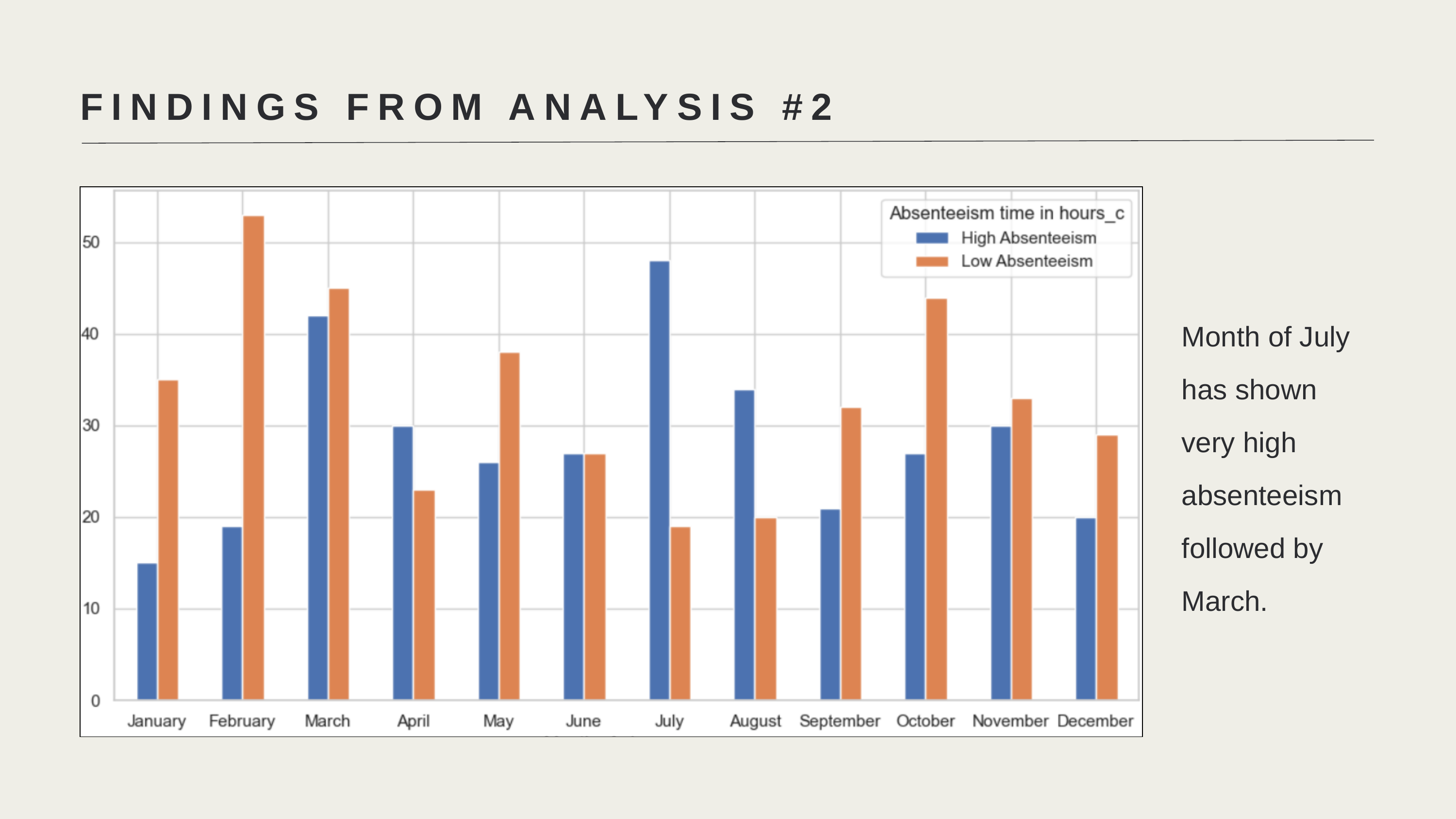

FINDINGS FROM ANALYSIS #2

Month of July has shown very high absenteeism followed by March.